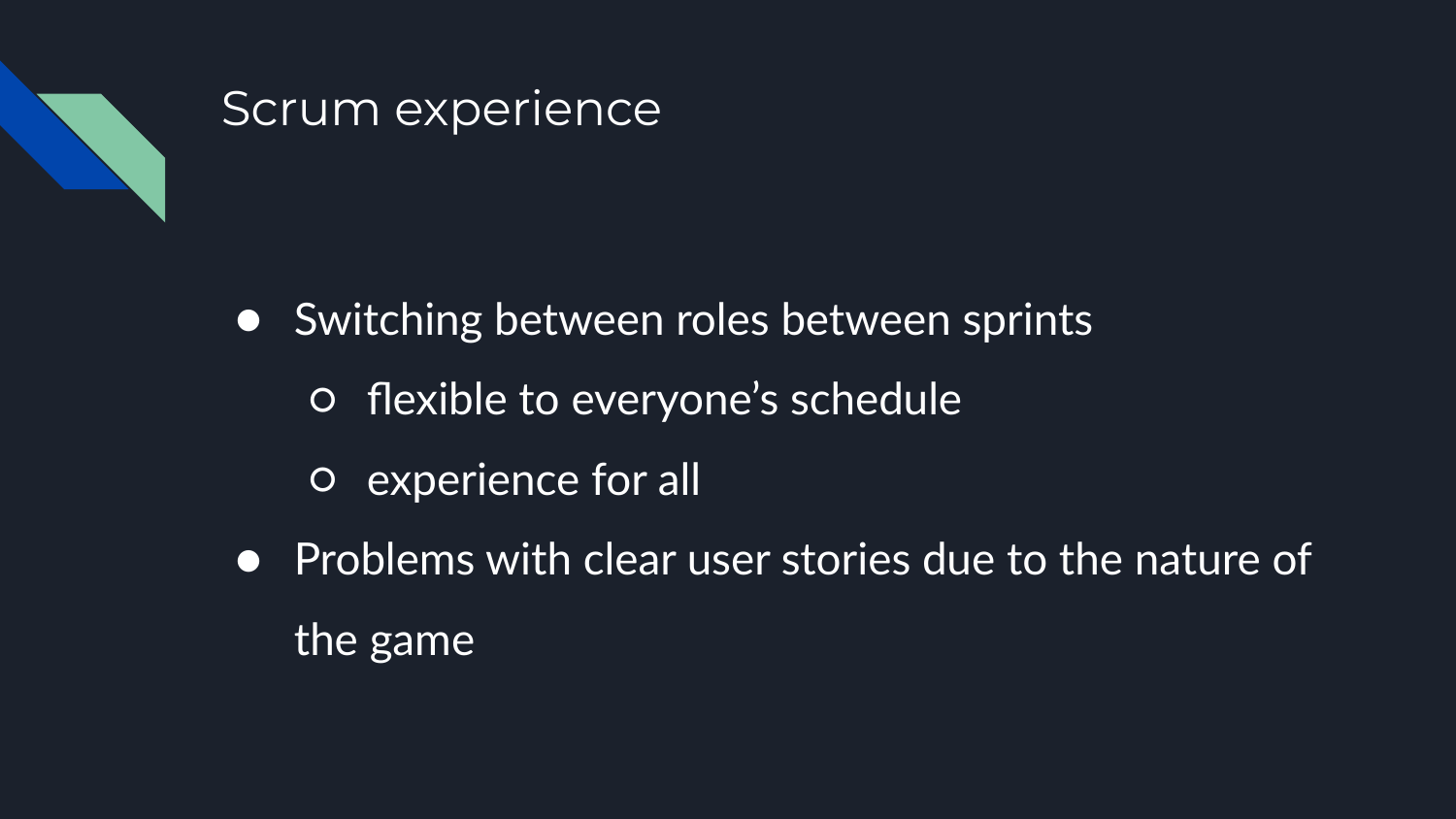

# Scrum experience
Switching between roles between sprints
flexible to everyone’s schedule
experience for all
Problems with clear user stories due to the nature of the game